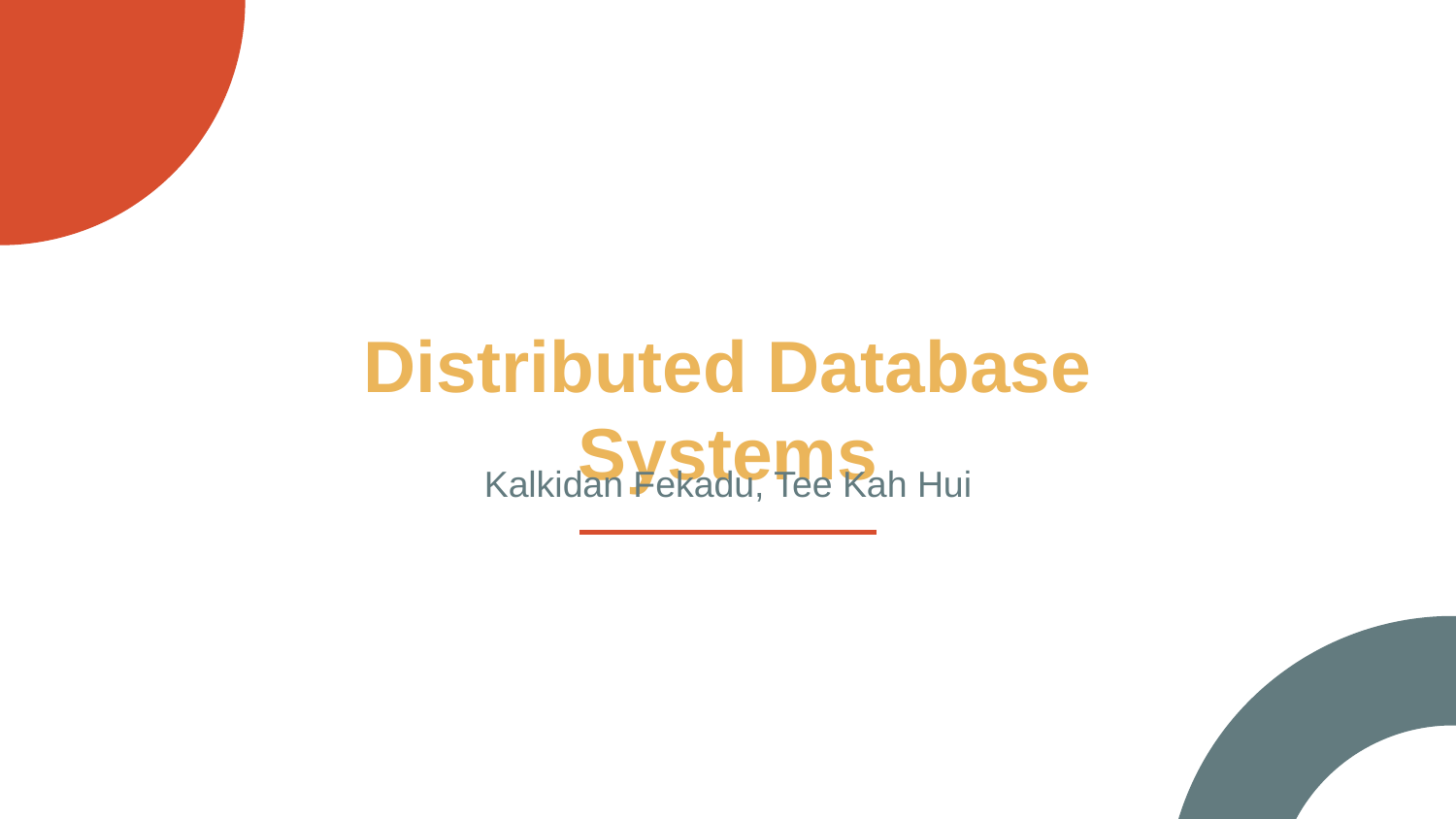

# Distributed Database Systems

Kalkidan Fekadu, Tee Kah Hui